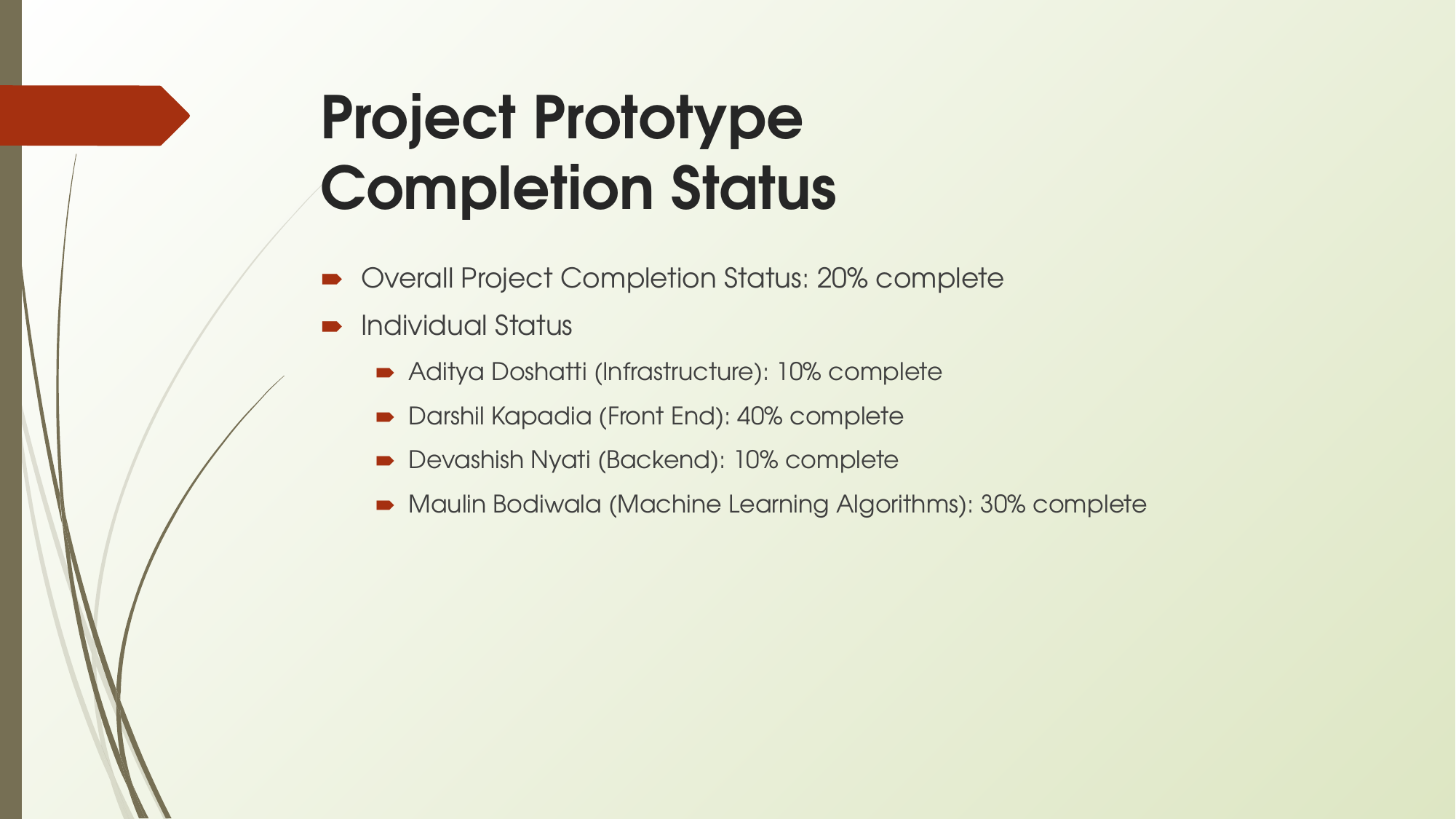

# Project Prototype Completion Status
Overall Project Completion Status: 20% complete
Individual Status
Aditya Doshatti (Infrastructure): 10% complete
Darshil Kapadia (Front End): 40% complete
Devashish Nyati (Backend): 10% complete
Maulin Bodiwala (Machine Learning Algorithms): 30% complete